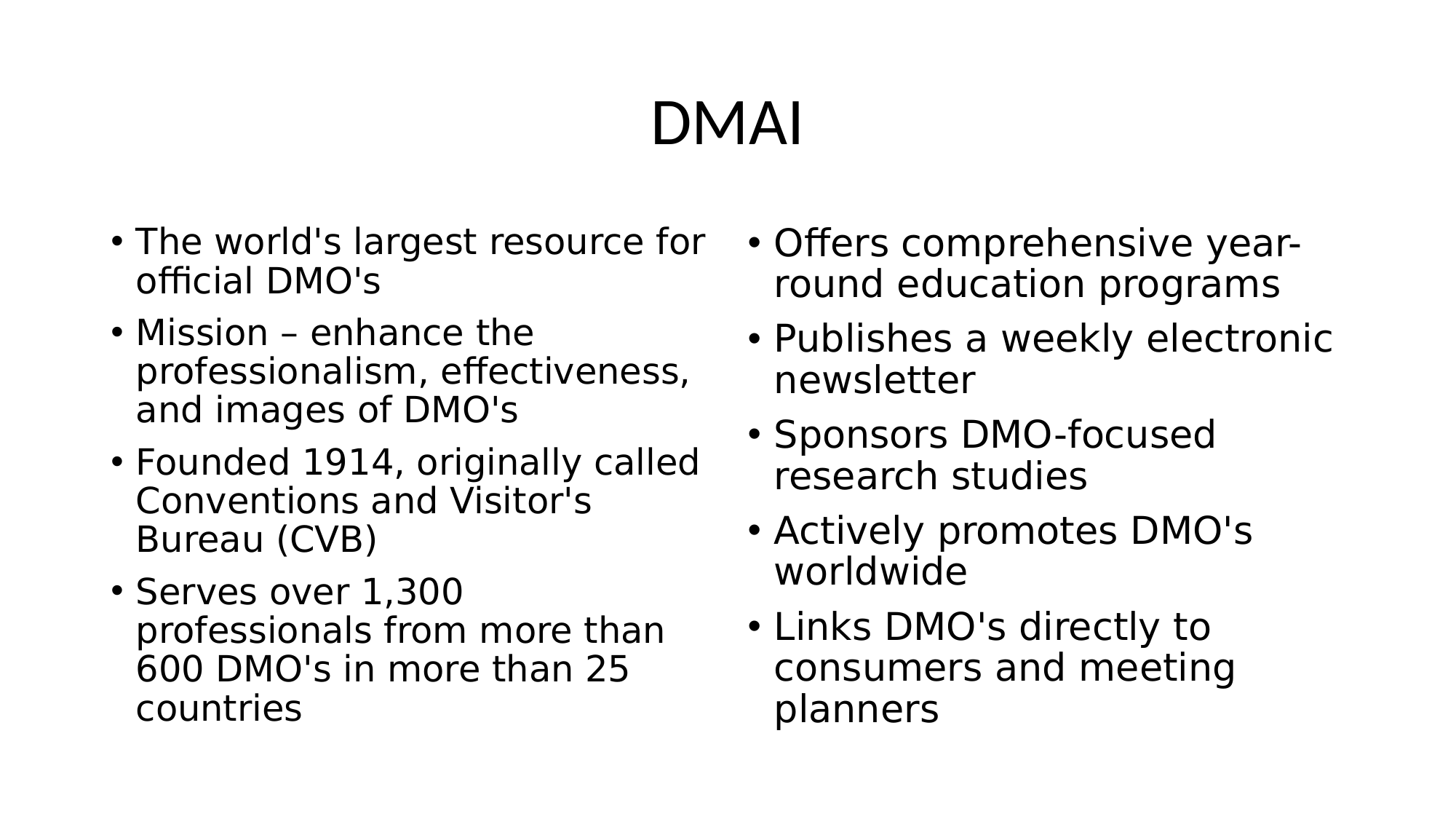

# DMAI
The world's largest resource for official DMO's
Mission – enhance the professionalism, effectiveness, and images of DMO's
Founded 1914, originally called Conventions and Visitor's Bureau (CVB)
Serves over 1,300 professionals from more than 600 DMO's in more than 25 countries

Offers comprehensive year-round education programs
Publishes a weekly electronic newsletter
Sponsors DMO-focused research studies
Actively promotes DMO's worldwide
Links DMO's directly to consumers and meeting planners